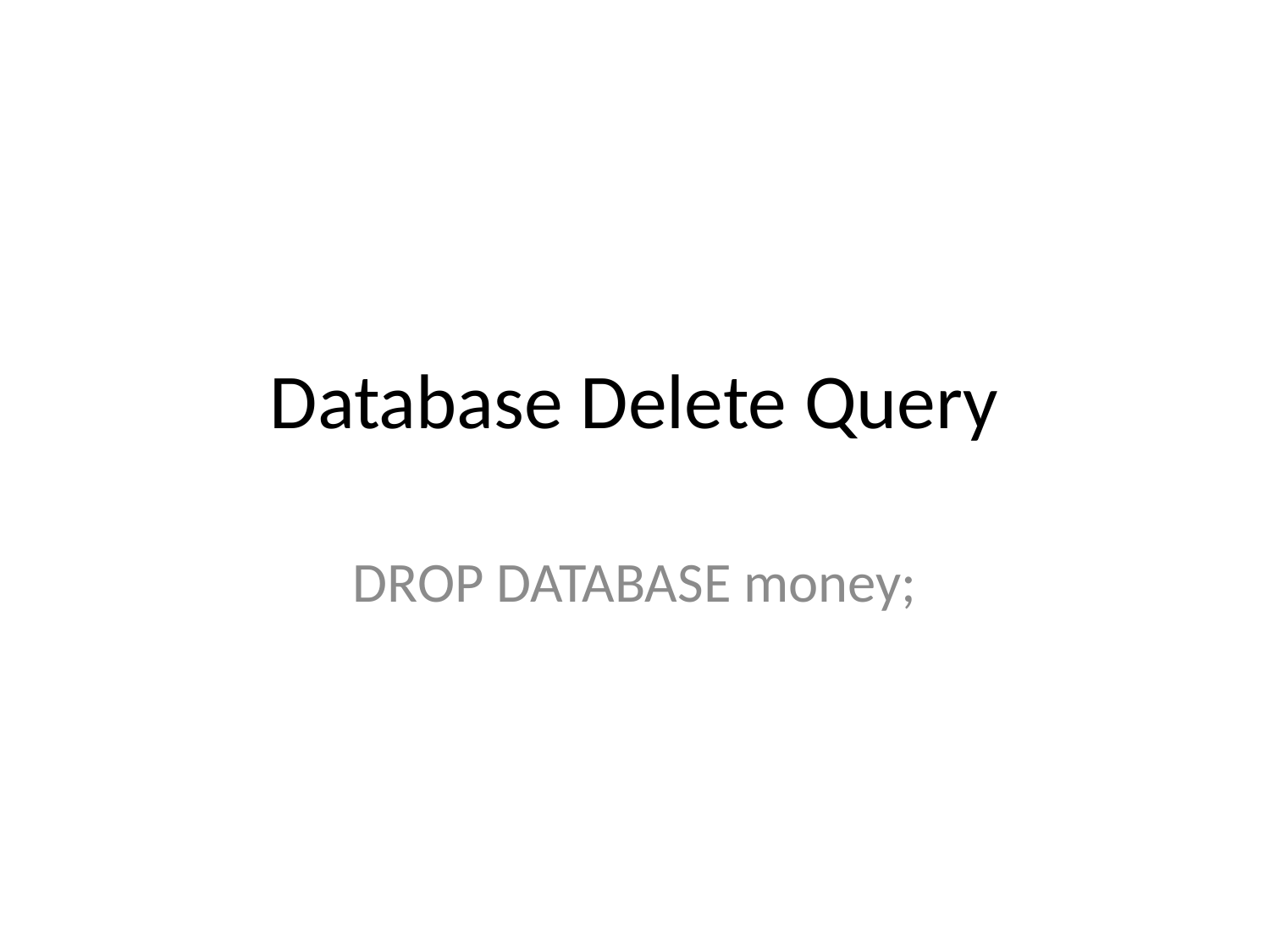

# Database Delete Query
DROP DATABASE money;